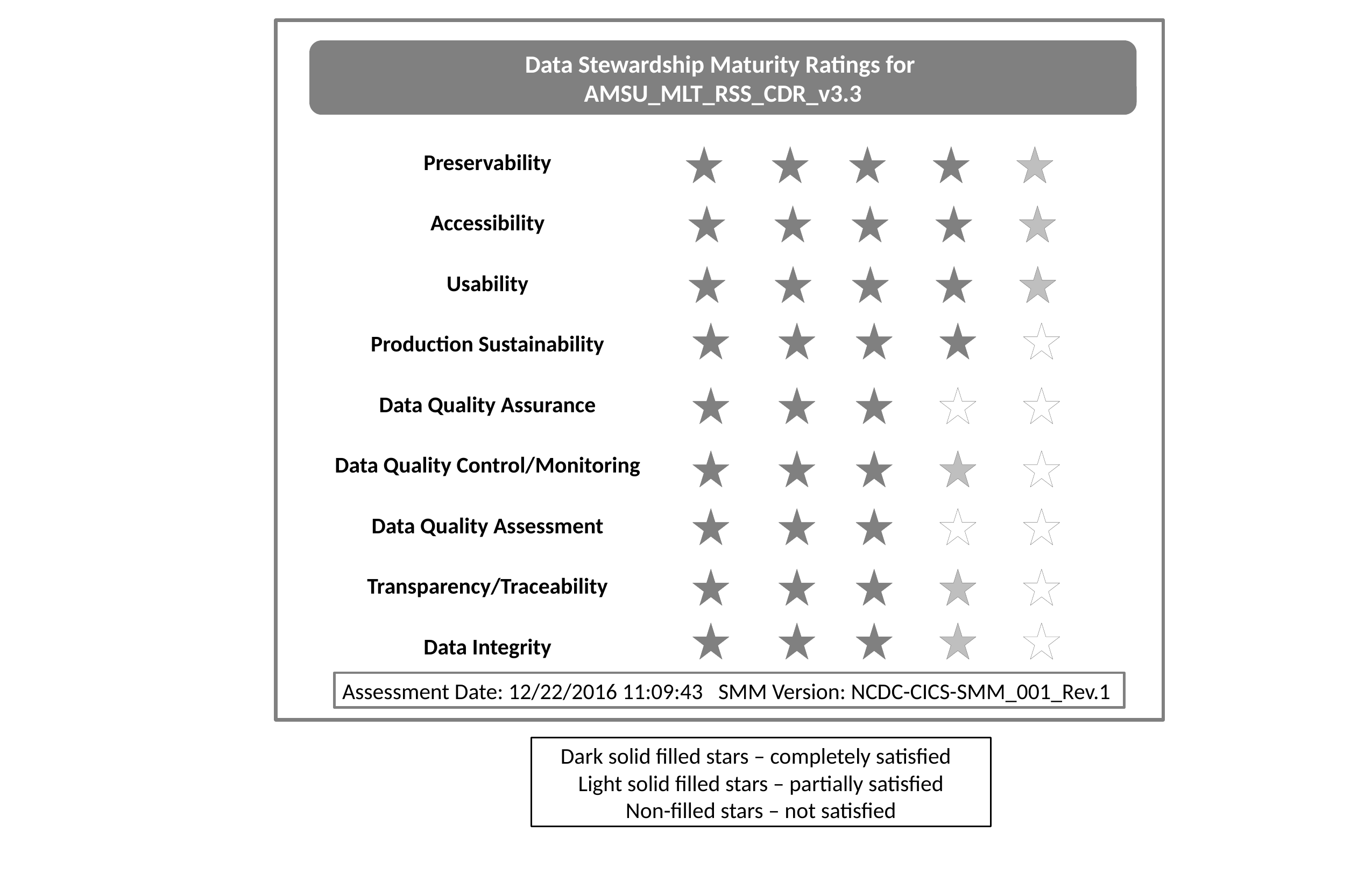

Data Stewardship Maturity Ratings for
AMSU_MLT_RSS_CDR_v3.3
| Preservability |  |  |  |  |  |
| --- | --- | --- | --- | --- | --- |
| Accessibility |  |  |  |  |  |
| Usability |  |  |  |  |  |
| Production Sustainability |  |  |  |  |  |
| Data Quality Assurance |  |  |  |  |  |
| Data Quality Control/Monitoring |  |  |  |  |  |
| Data Quality Assessment |  |  |  |  |  |
| Transparency/Traceability |  |  |  |  |  |
| Data Integrity |  |  |  |  |  |

Assessment Date: 12/22/2016 11:09:43   SMM Version: NCDC-CICS-SMM_001_Rev.1
Dark solid filled stars – completely satisfied
Light solid filled stars – partially satisfied
Non-filled stars – not satisfied